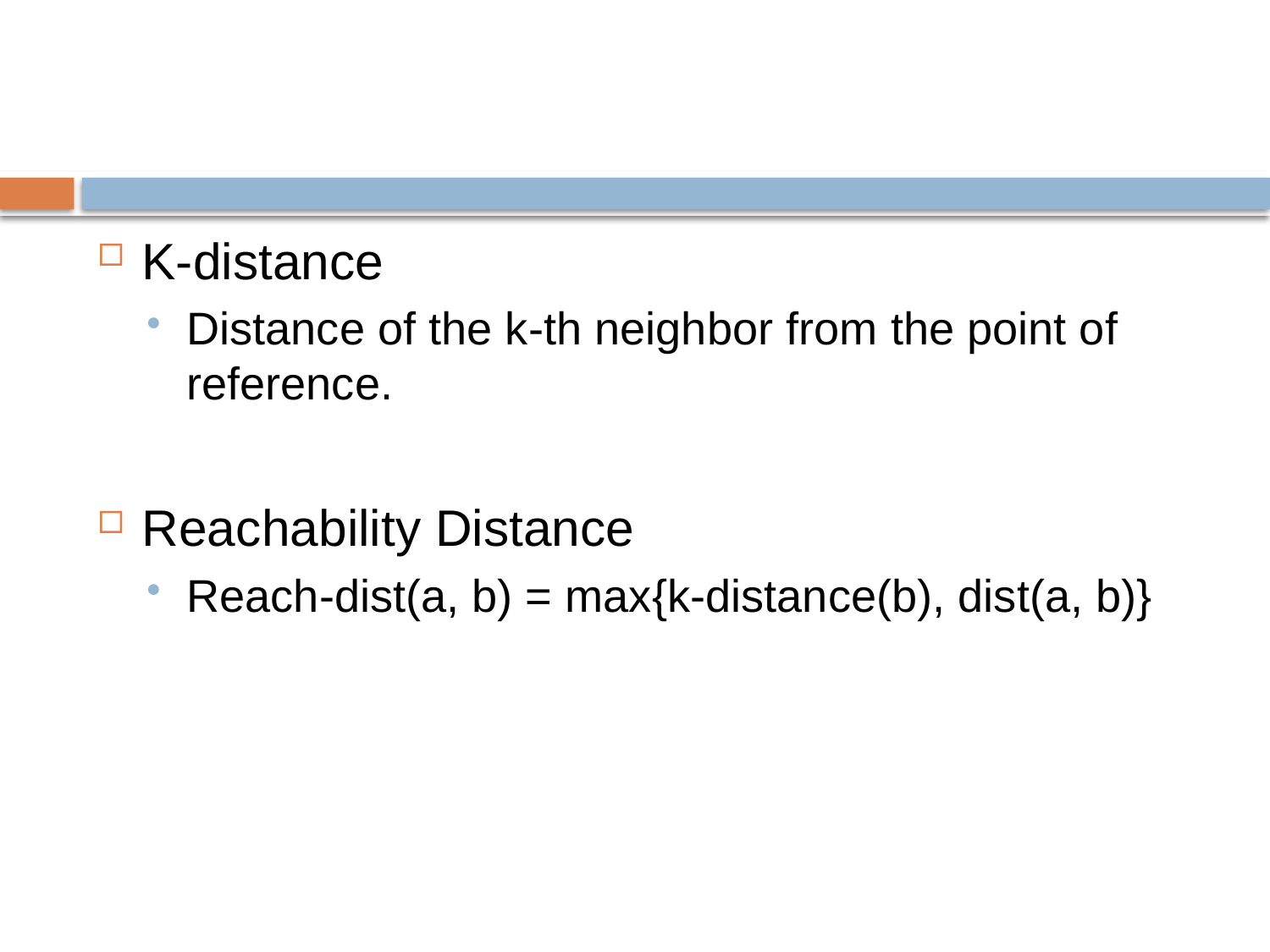

#
K-distance
Distance of the k-th neighbor from the point of reference.

Reachability Distance
Reach-dist(a, b) = max{k-distance(b), dist(a, b)}